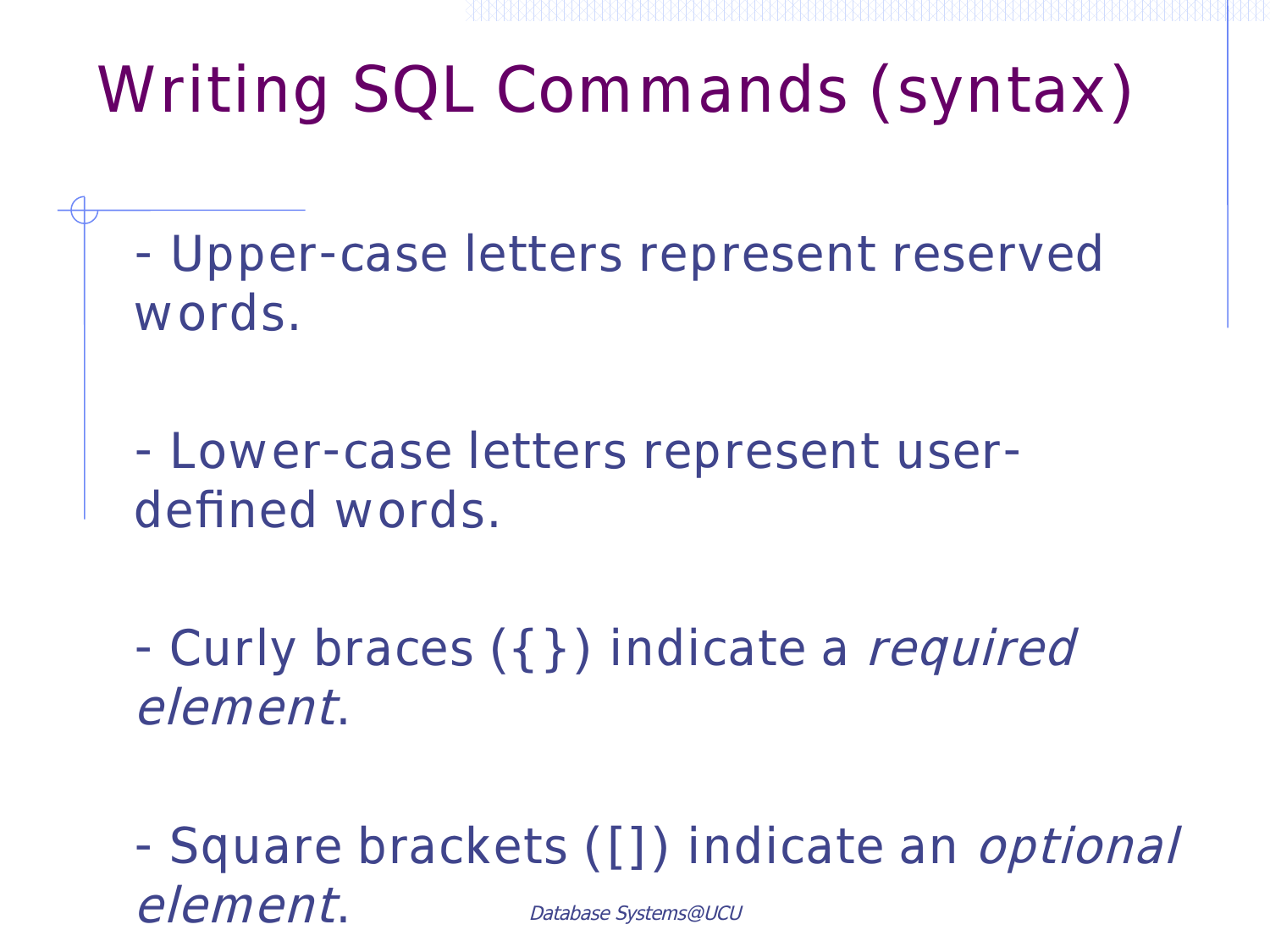

# Writing SQL Commands (syntax)

	- Upper-case letters represent reserved words.

	- Lower-case letters represent user-defined words.

	- Curly braces ({}) indicate a required element.

	- Square brackets ([]) indicate an optional element.

Database Systems@UCU
11